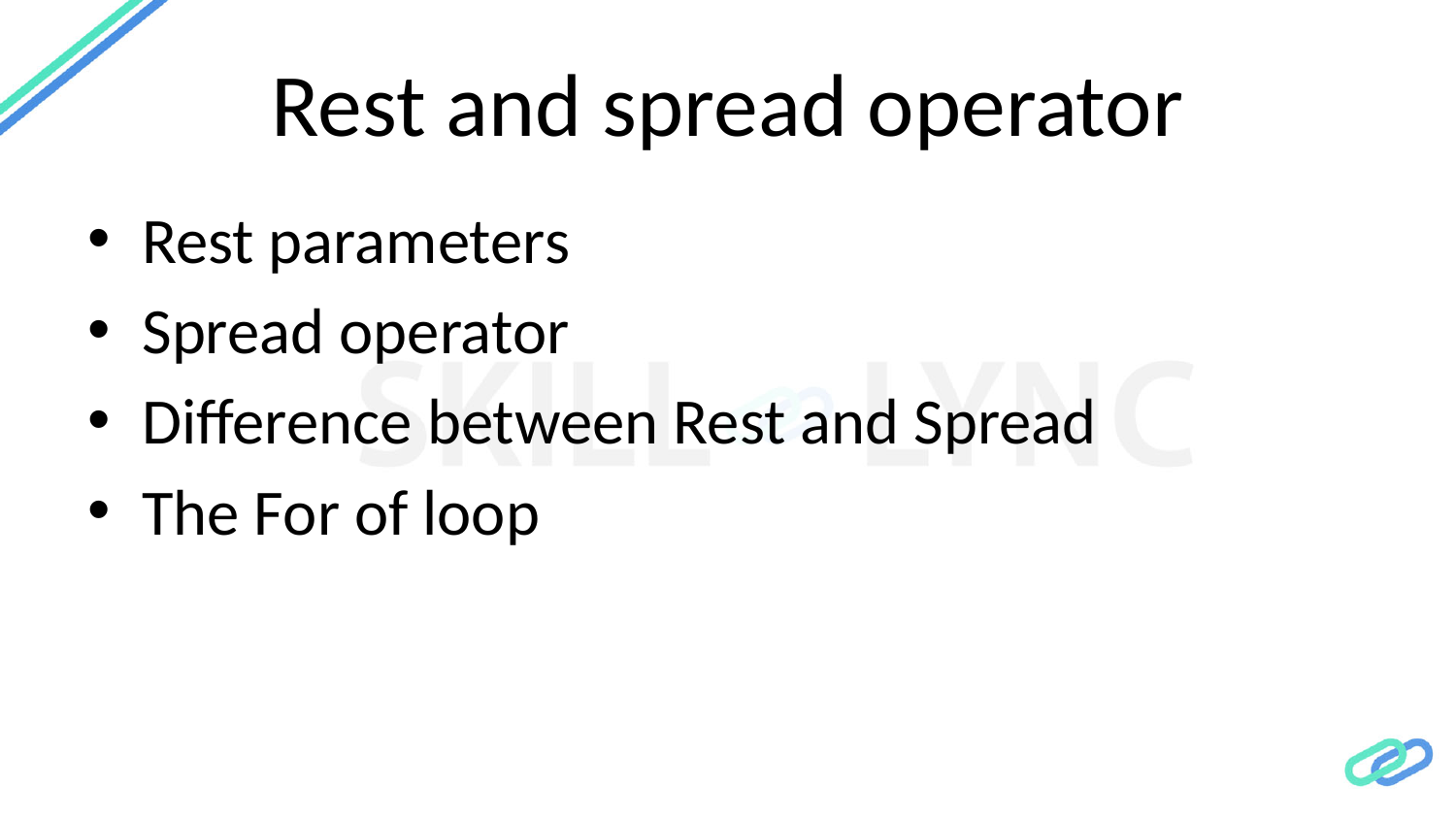

# Rest and spread operator
Rest parameters
Spread operator
Difference between Rest and Spread
The For of loop